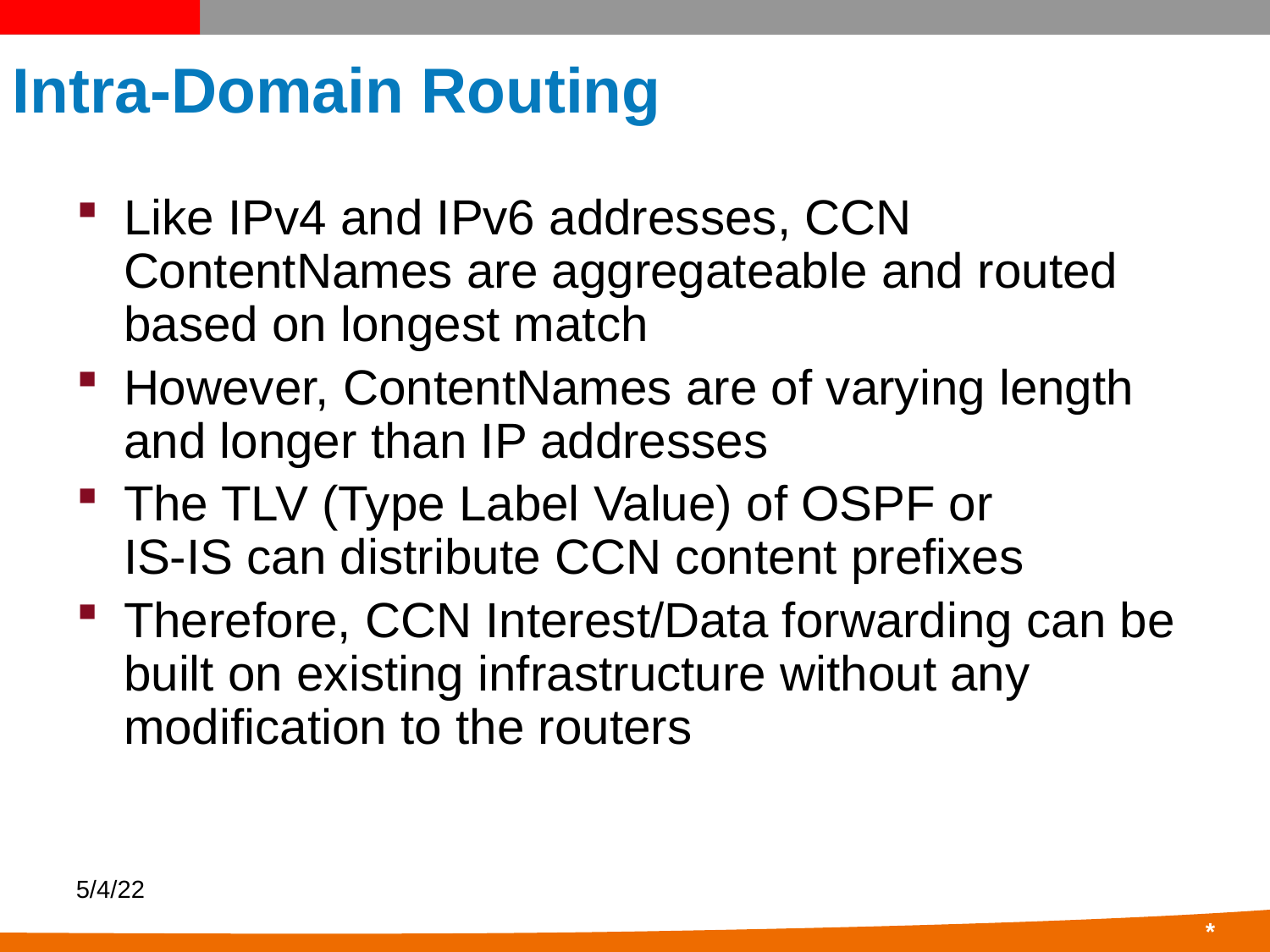

# Intra-Domain Routing
Like IPv4 and IPv6 addresses, CCN ContentNames are aggregateable and routed based on longest match
However, ContentNames are of varying length and longer than IP addresses
The TLV (Type Label Value) of OSPF or
IS-IS can distribute CCN content prefixes
Therefore, CCN Interest/Data forwarding can be built on existing infrastructure without any modification to the routers
5/4/22
40